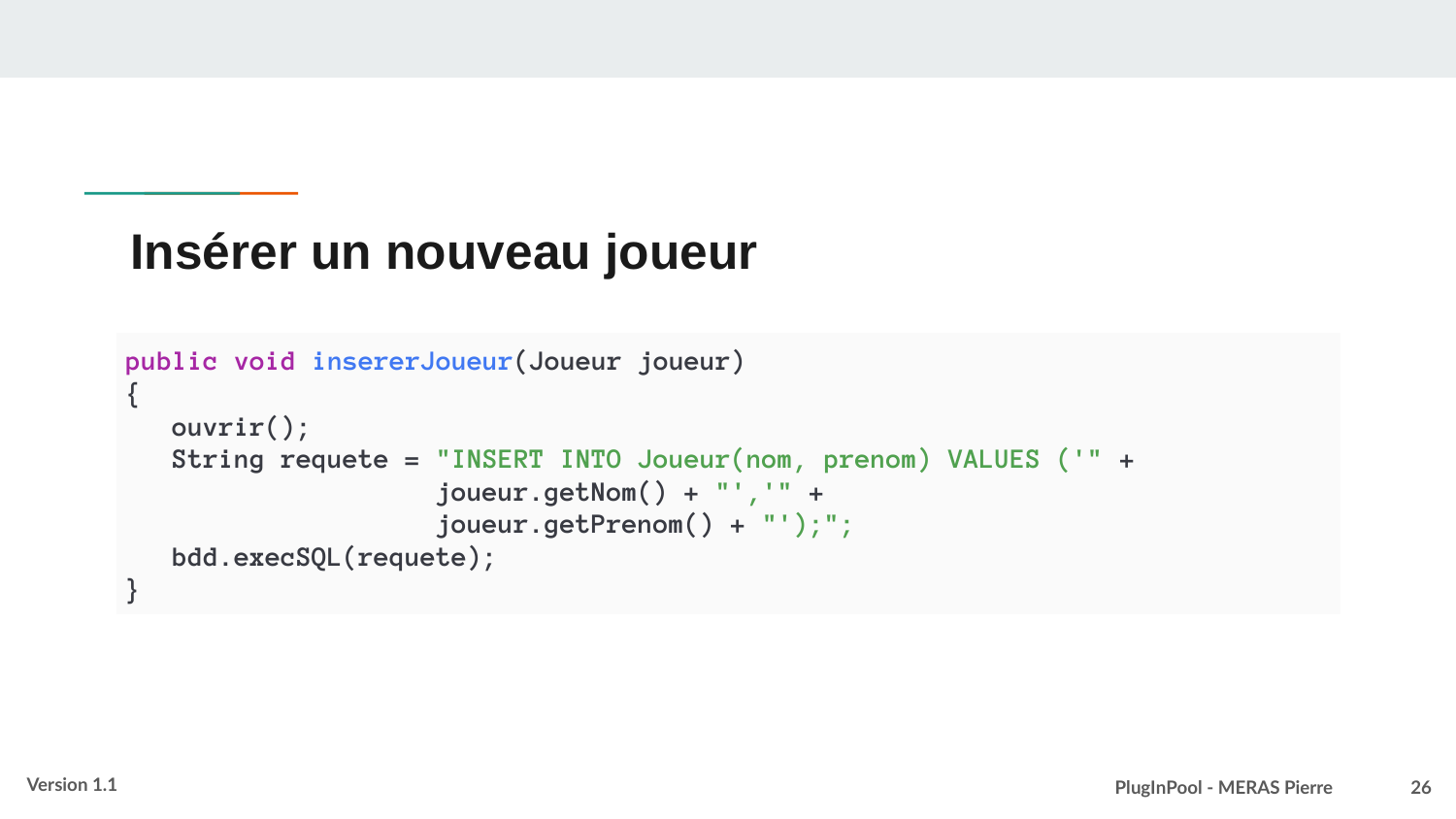

# Insérer un nouveau joueur

| public void insererJoueur(Joueur joueur) { ouvrir(); String requete = "INSERT INTO Joueur(nom, prenom) VALUES ('" + joueur.getNom() + "','" + joueur.getPrenom() + "');"; bdd.execSQL(requete); } |
| --- |
PlugInPool - MERAS Pierre 	 26